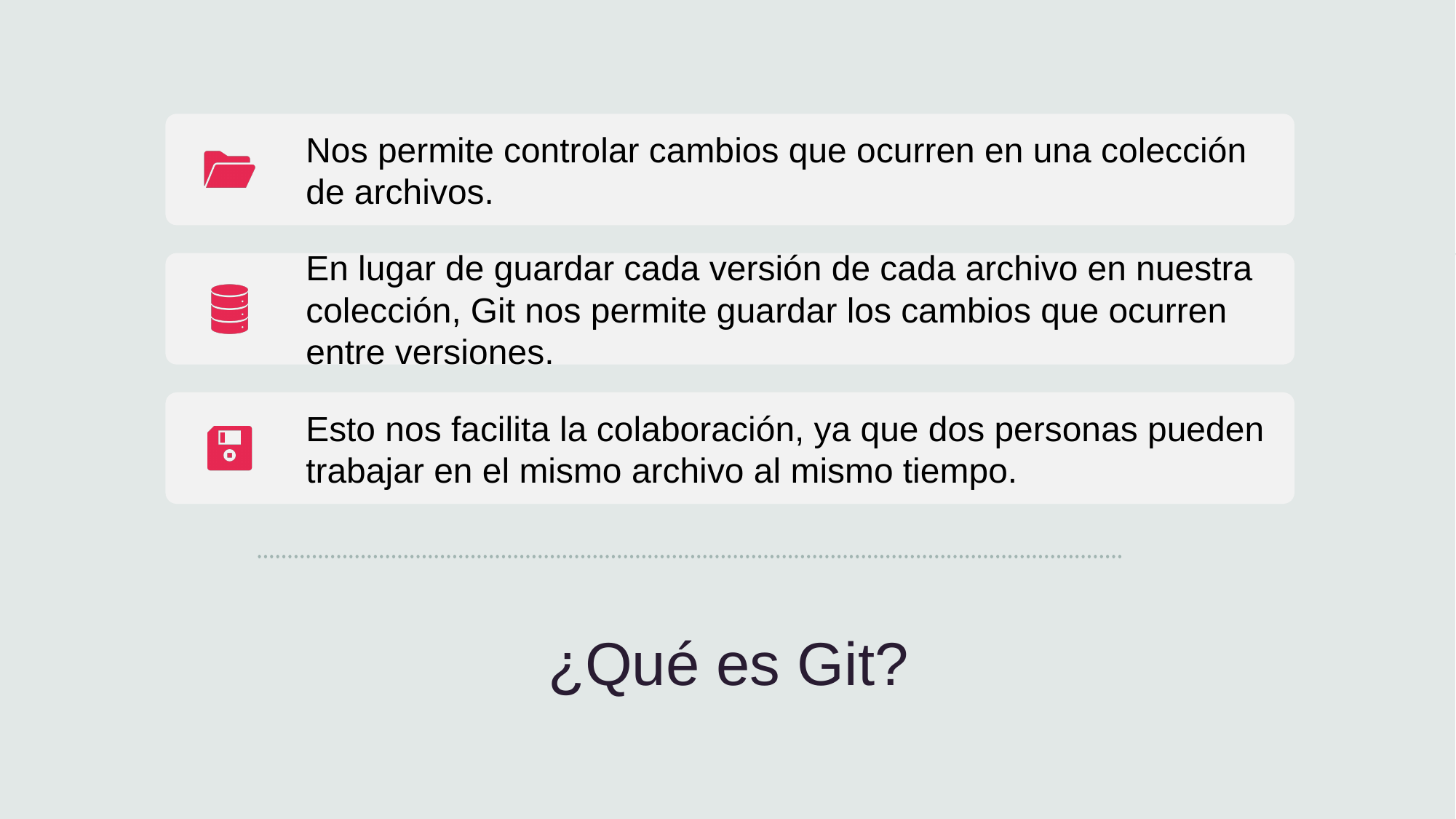

Nos permite controlar cambios que ocurren en una colección de archivos.
En lugar de guardar cada versión de cada archivo en nuestra colección, Git nos permite guardar los cambios que ocurren entre versiones.
Esto nos facilita la colaboración, ya que dos personas pueden trabajar en el mismo archivo al mismo tiempo.
# ¿Qué es Git?